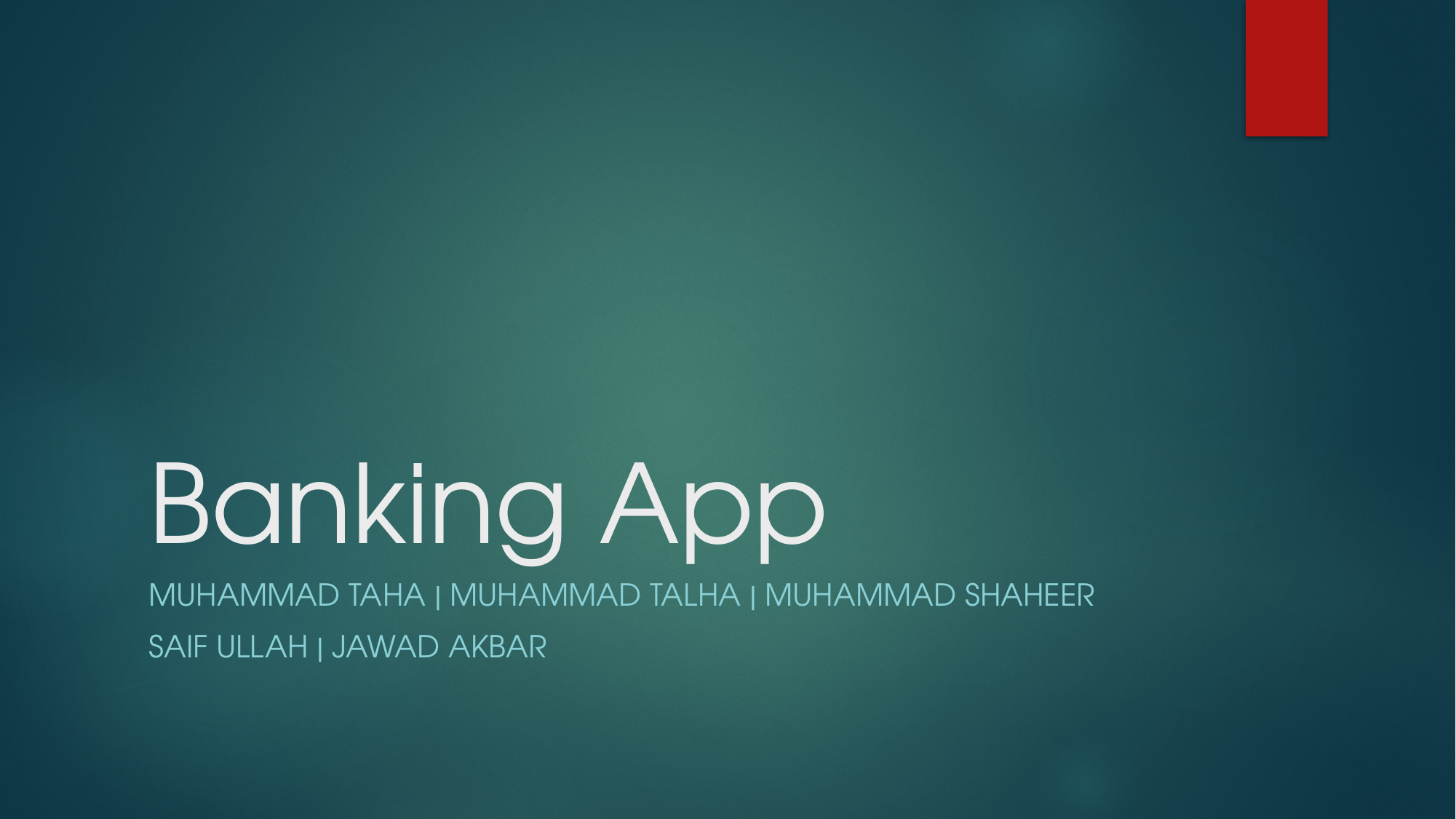

# Banking App
Muhammad Taha | Muhammad Talha | Muhammad Shaheer
Saif Ullah | Jawad Akbar